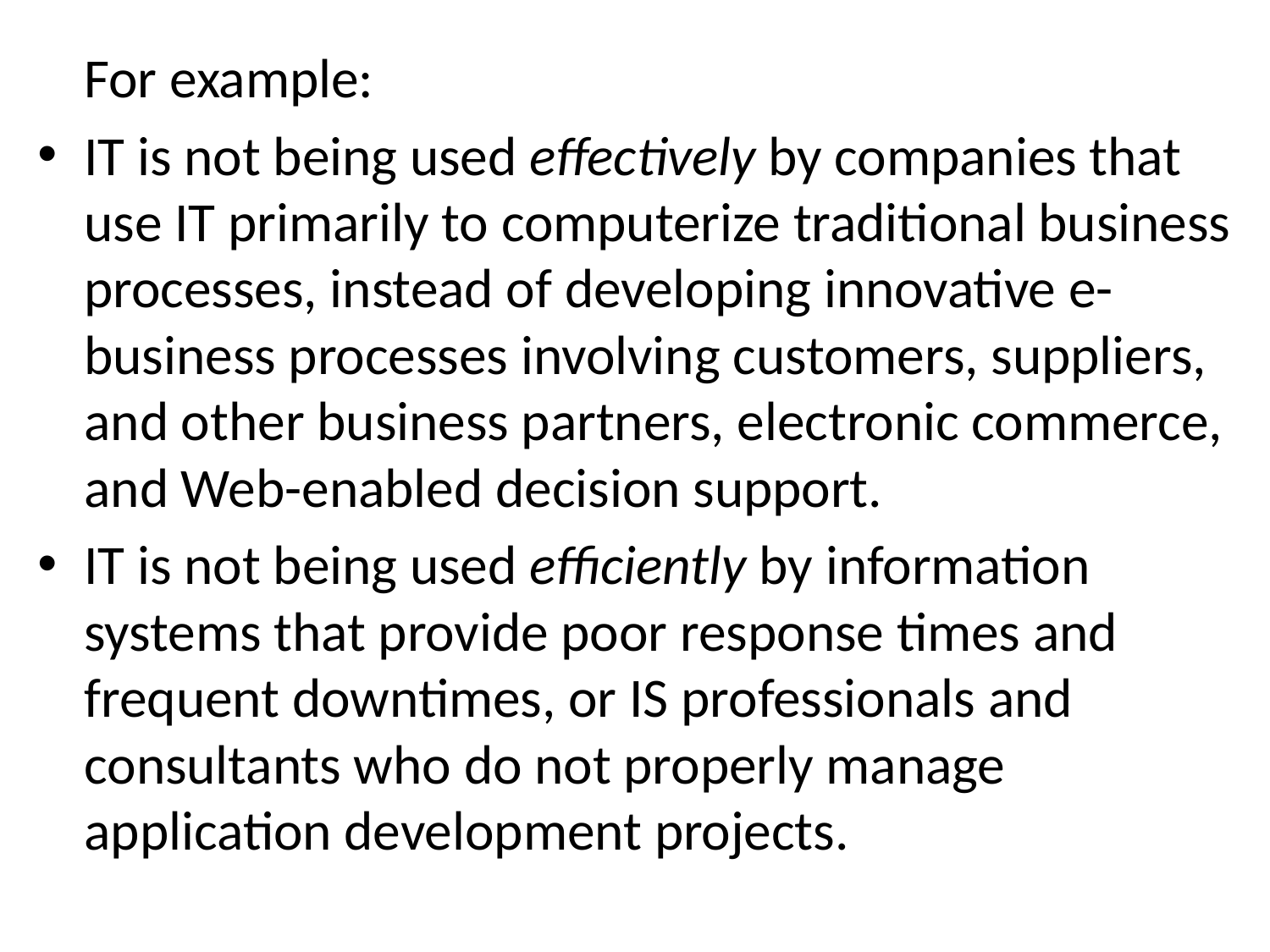

For example:
IT is not being used effectively by companies that use IT primarily to computerize traditional business processes, instead of developing innovative e-business processes involving customers, suppliers, and other business partners, electronic commerce, and Web-enabled decision support.
IT is not being used efficiently by information systems that provide poor response times and frequent downtimes, or IS professionals and consultants who do not properly manage application development projects.